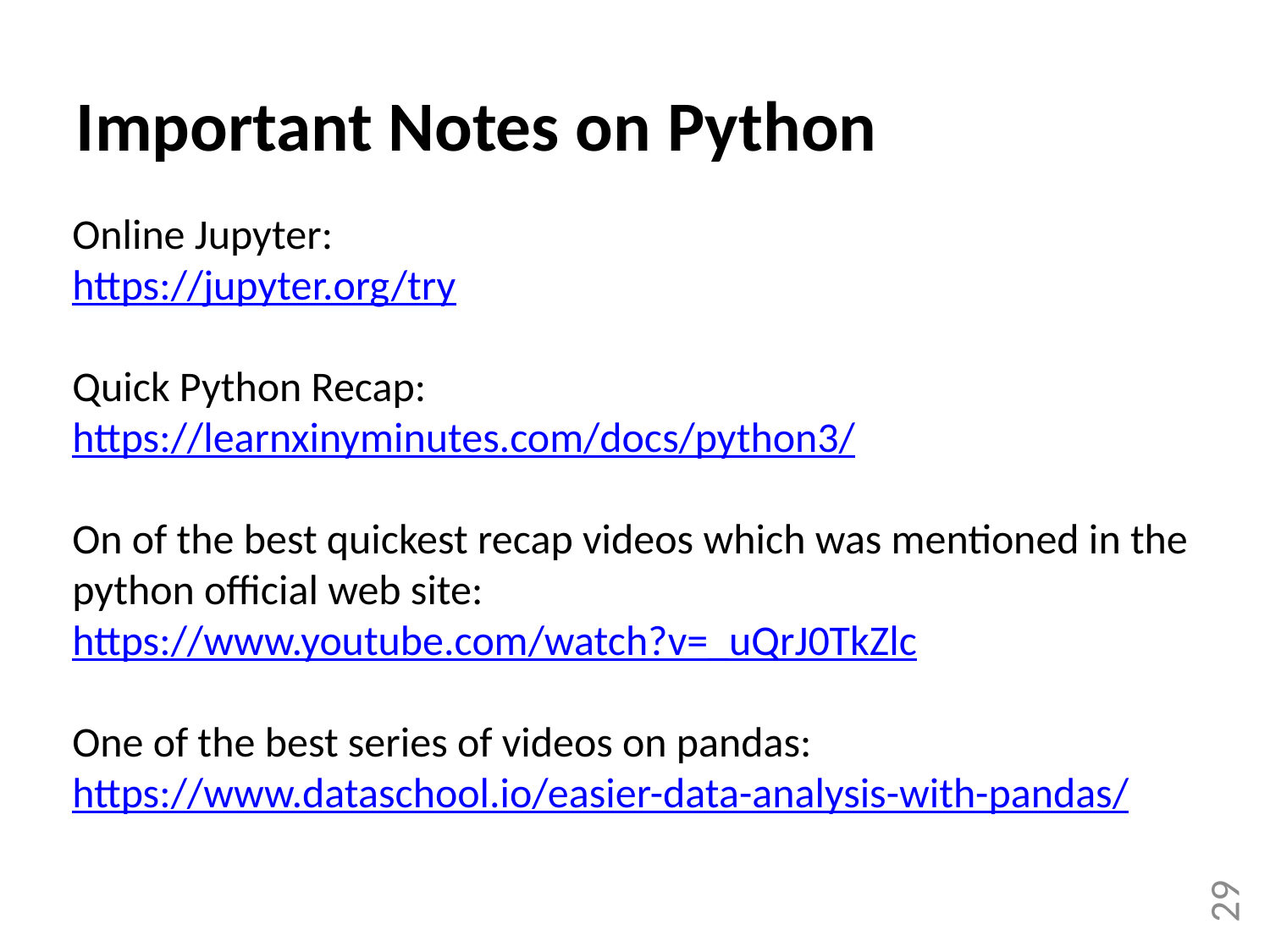

Important Notes on Python
Online Jupyter:
https://jupyter.org/try

Quick Python Recap:
https://learnxinyminutes.com/docs/python3/

On of the best quickest recap videos which was mentioned in the python official web site:
https://www.youtube.com/watch?v=_uQrJ0TkZlc

One of the best series of videos on pandas:
https://www.dataschool.io/easier-data-analysis-with-pandas/

29